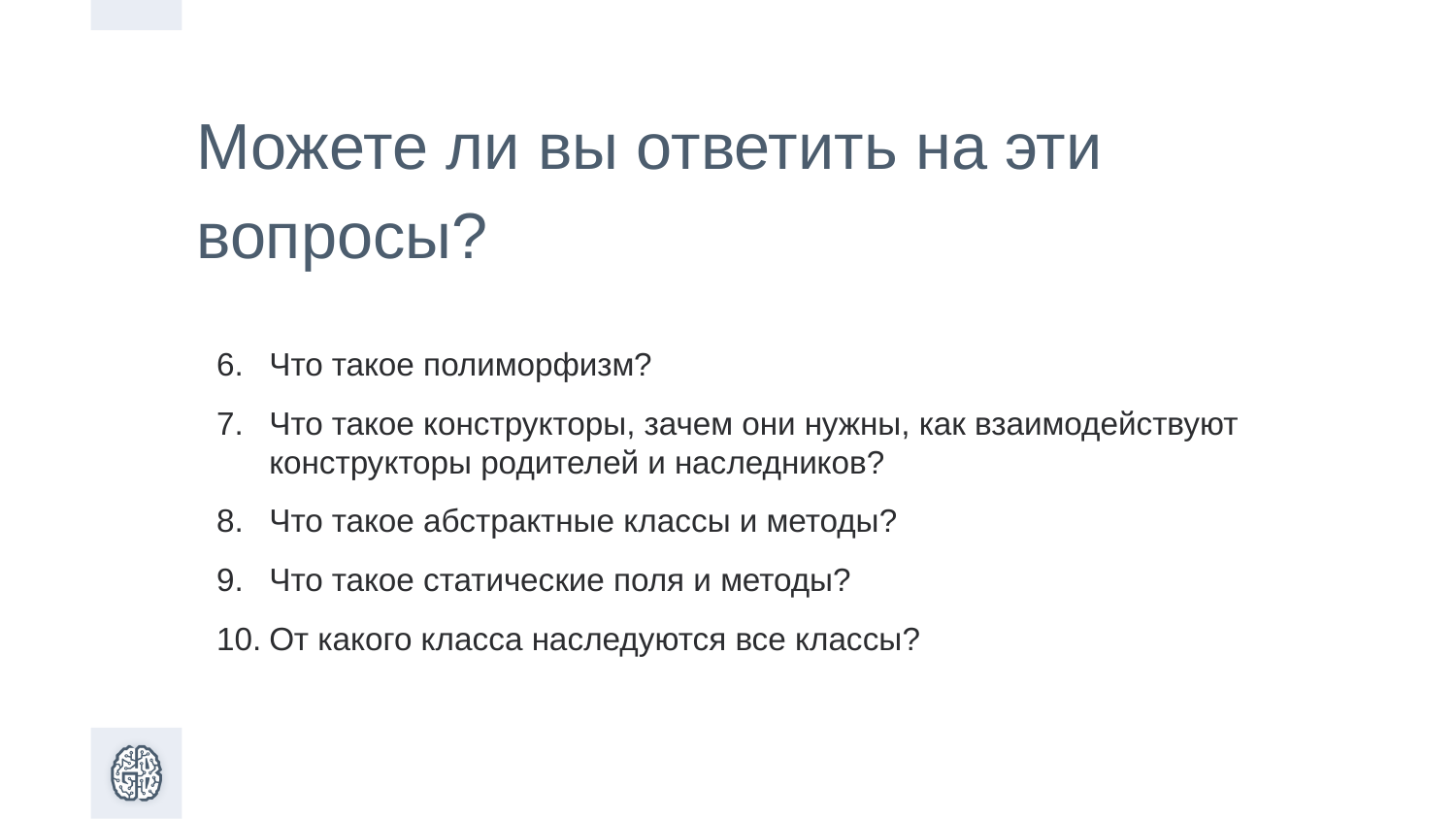

Можете ли вы ответить на эти вопросы?
Что такое полиморфизм?
Что такое конструкторы, зачем они нужны, как взаимодействуют конструкторы родителей и наследников?
Что такое абстрактные классы и методы?
Что такое статические поля и методы?
От какого класса наследуются все классы?